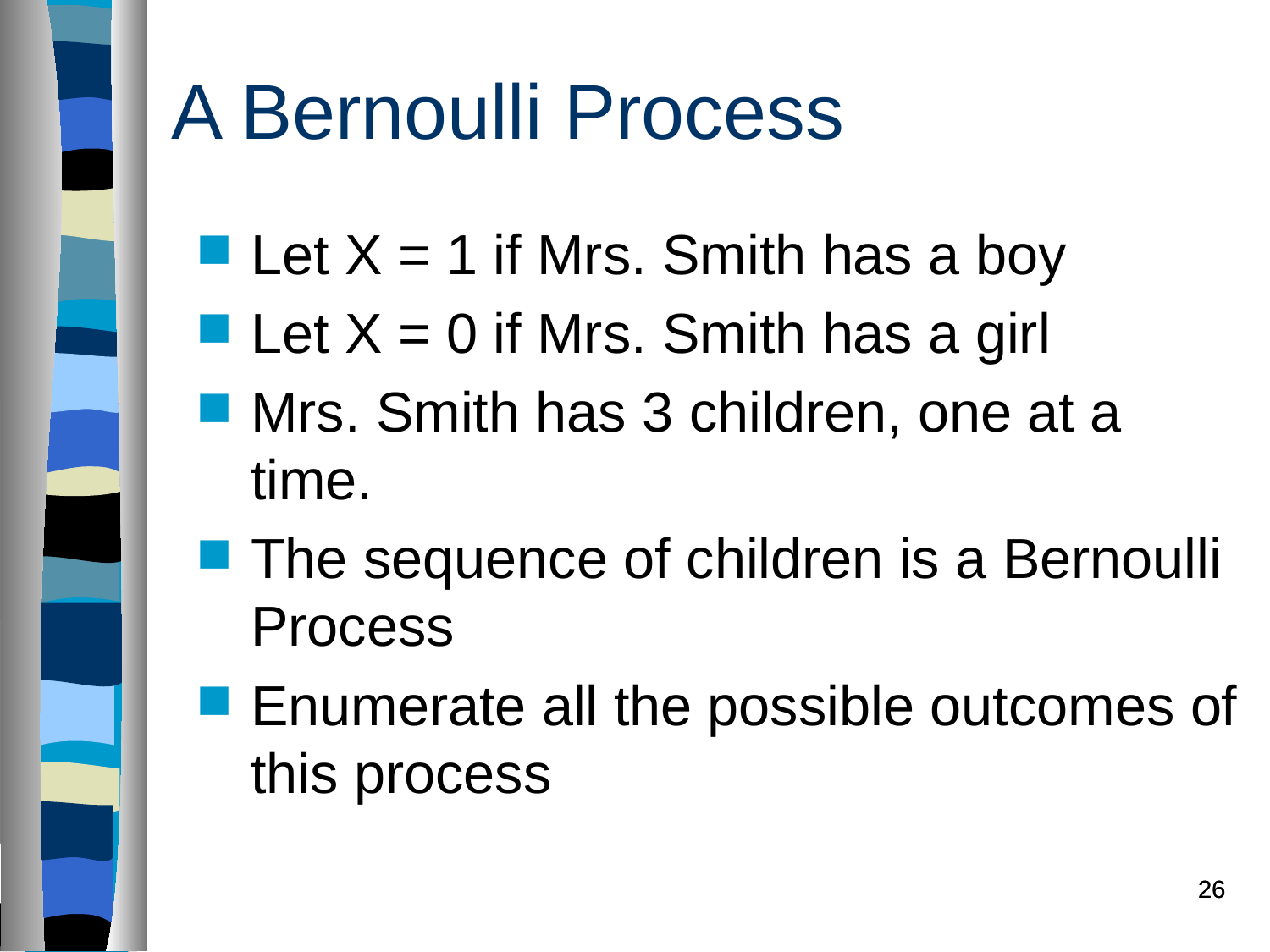

A Bernoulli Process
Let X = 1 if Mrs. Smith has a boy
Let X = 0 if Mrs. Smith has a girl
Mrs. Smith has 3 children, one at a time.
The sequence of children is a Bernoulli Process
Enumerate all the possible outcomes of this process
26
26